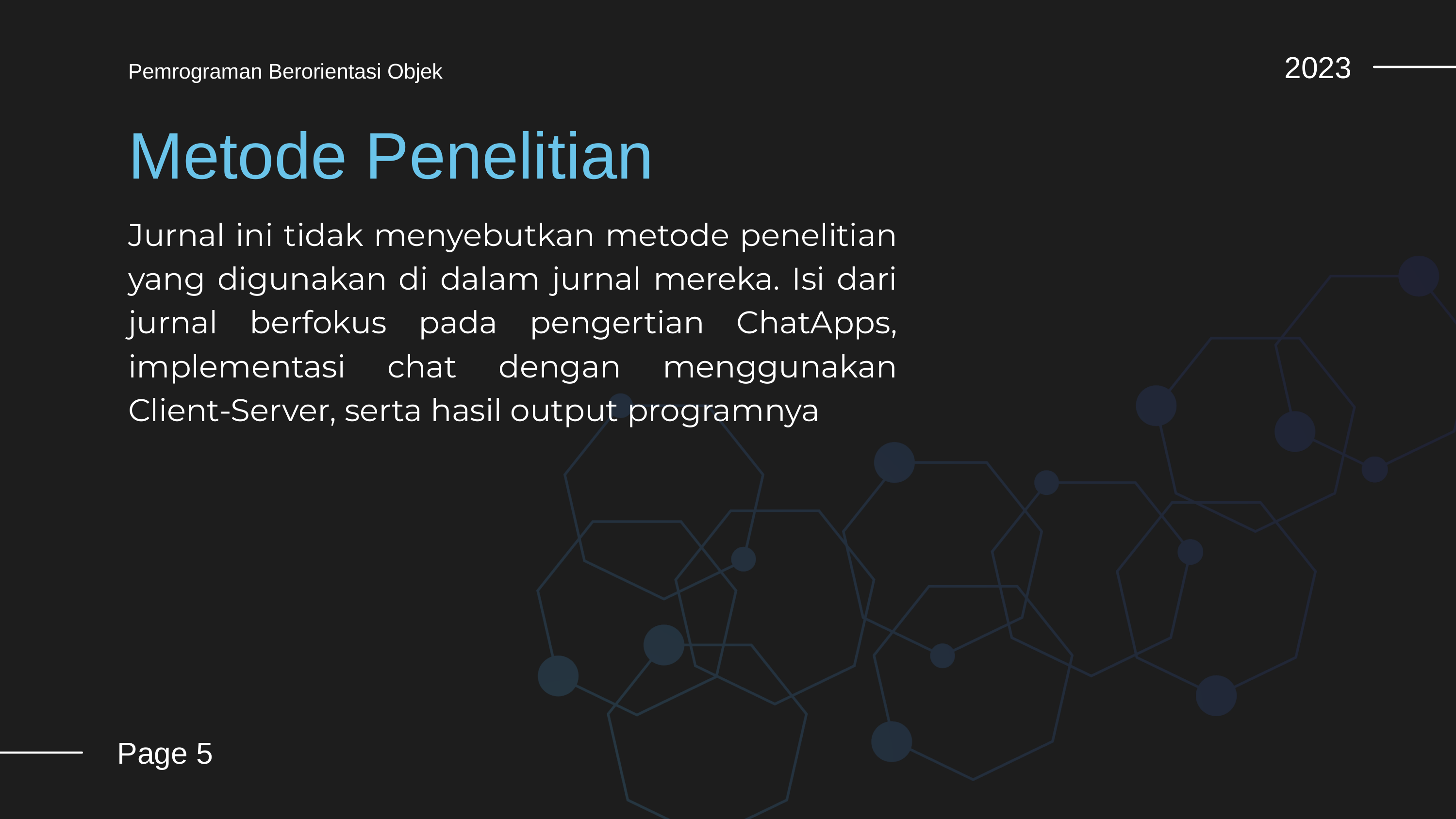

2023
Pemrograman Berorientasi Objek

Metode Penelitian
Jurnal ini tidak menyebutkan metode penelitian yang digunakan di dalam jurnal mereka. Isi dari jurnal berfokus pada pengertian ChatApps, implementasi chat dengan menggunakan Client-Server, serta hasil output programnya

Page 5